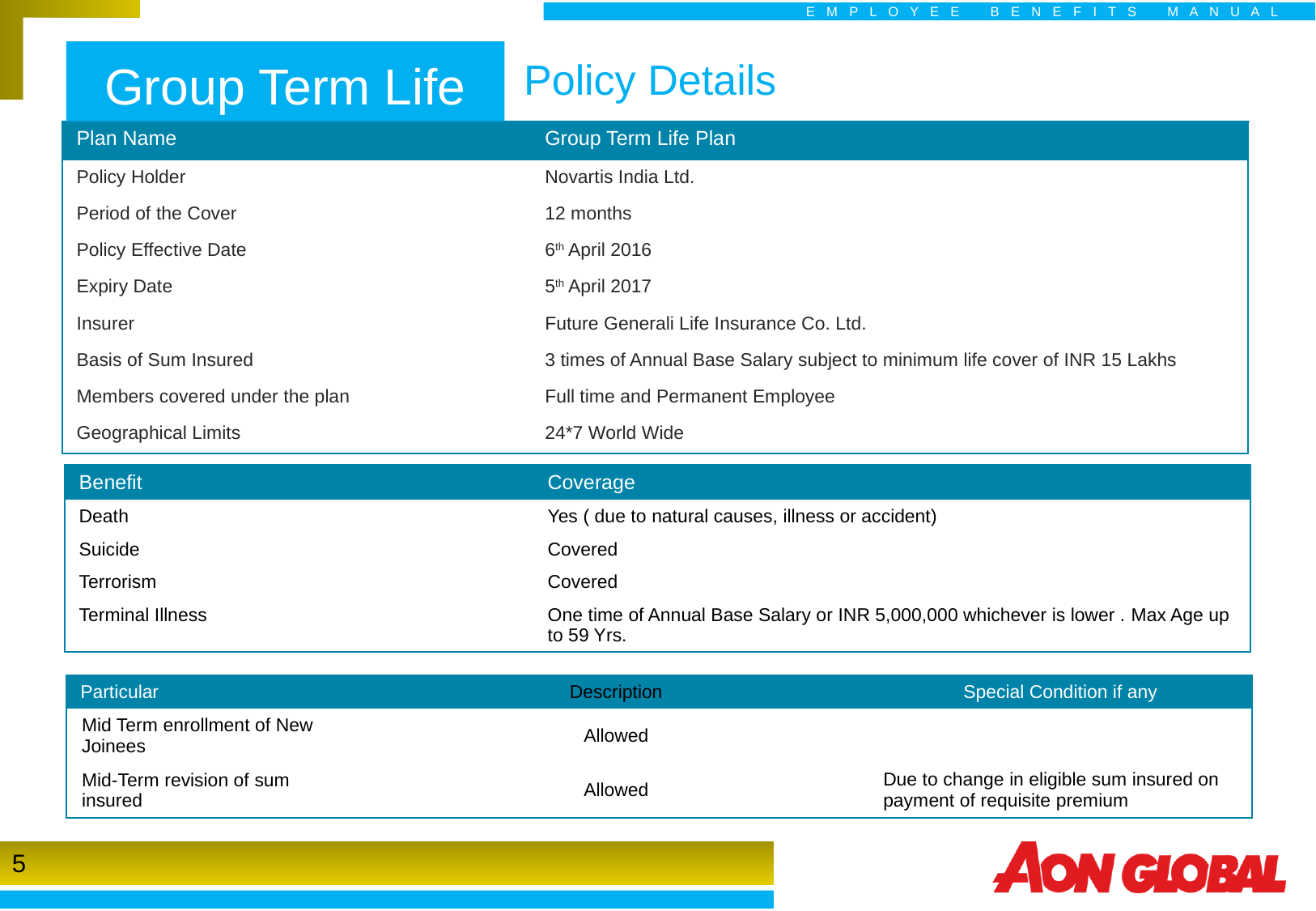

Group Term Life
# Policy Details
| Plan Name | Group Term Life Plan |
| --- | --- |
| Policy Holder | Novartis India Ltd. |
| Period of the Cover | 12 months |
| Policy Effective Date | 6th April 2016 |
| Expiry Date | 5th April 2017 |
| Insurer | Future Generali Life Insurance Co. Ltd. |
| Basis of Sum Insured | 3 times of Annual Base Salary subject to minimum life cover of INR 15 Lakhs |
| Members covered under the plan | Full time and Permanent Employee |
| Geographical Limits | 24\*7 World Wide |
| Benefit | Coverage |
| --- | --- |
| Death | Yes ( due to natural causes, illness or accident) |
| Suicide | Covered |
| Terrorism | Covered |
| Terminal Illness | One time of Annual Base Salary or INR 5,000,000 whichever is lower . Max Age up to 59 Yrs. |
| Particular | Description | Special Condition if any |
| --- | --- | --- |
| Mid Term enrollment of New Joinees | Allowed |  |
| Mid-Term revision of sum insured | Allowed | Due to change in eligible sum insured on payment of requisite premium |
5